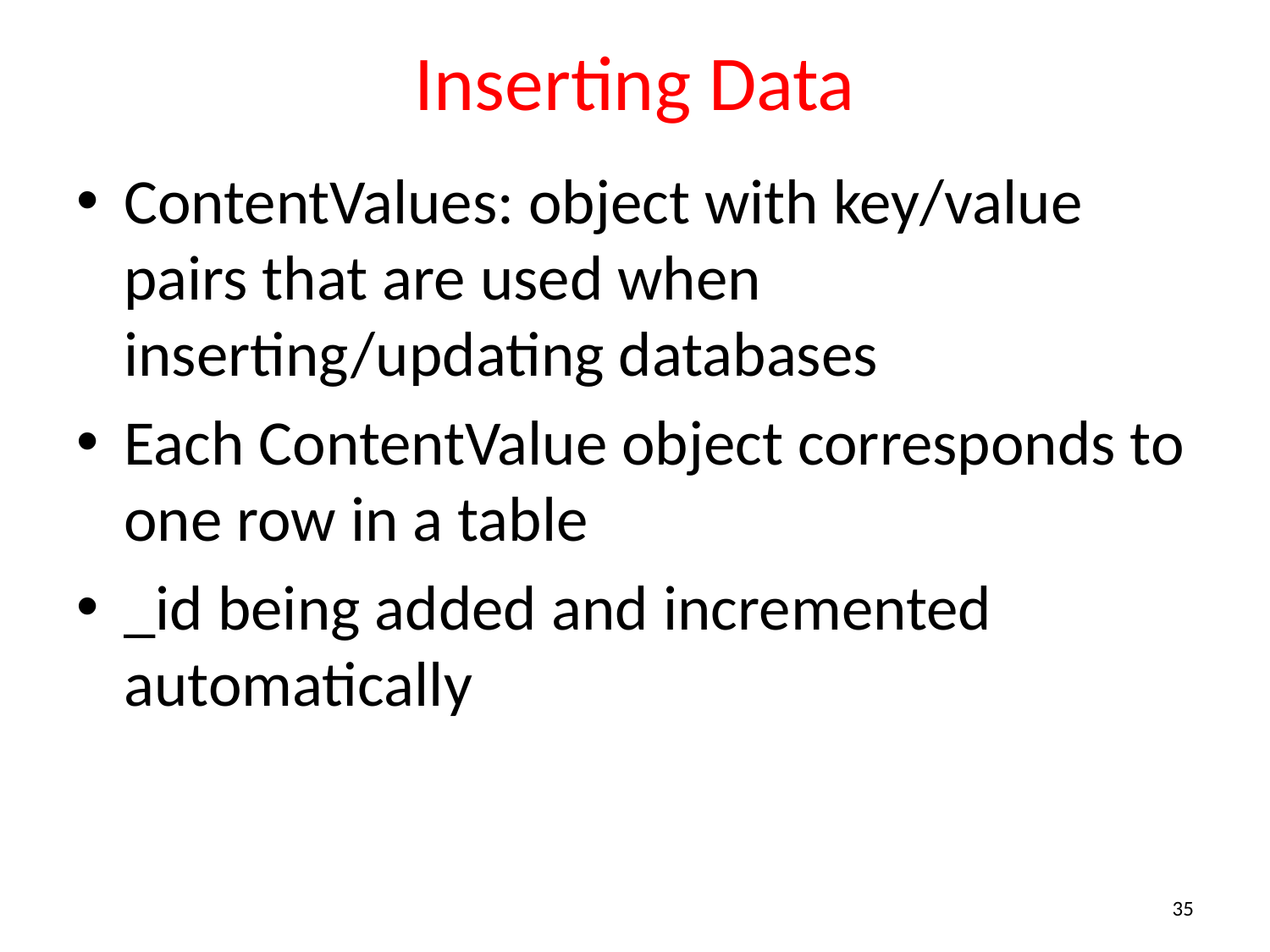

# Inserting Data
ContentValues: object with key/value pairs that are used when inserting/updating databases
Each ContentValue object corresponds to one row in a table
_id being added and incremented automatically

35